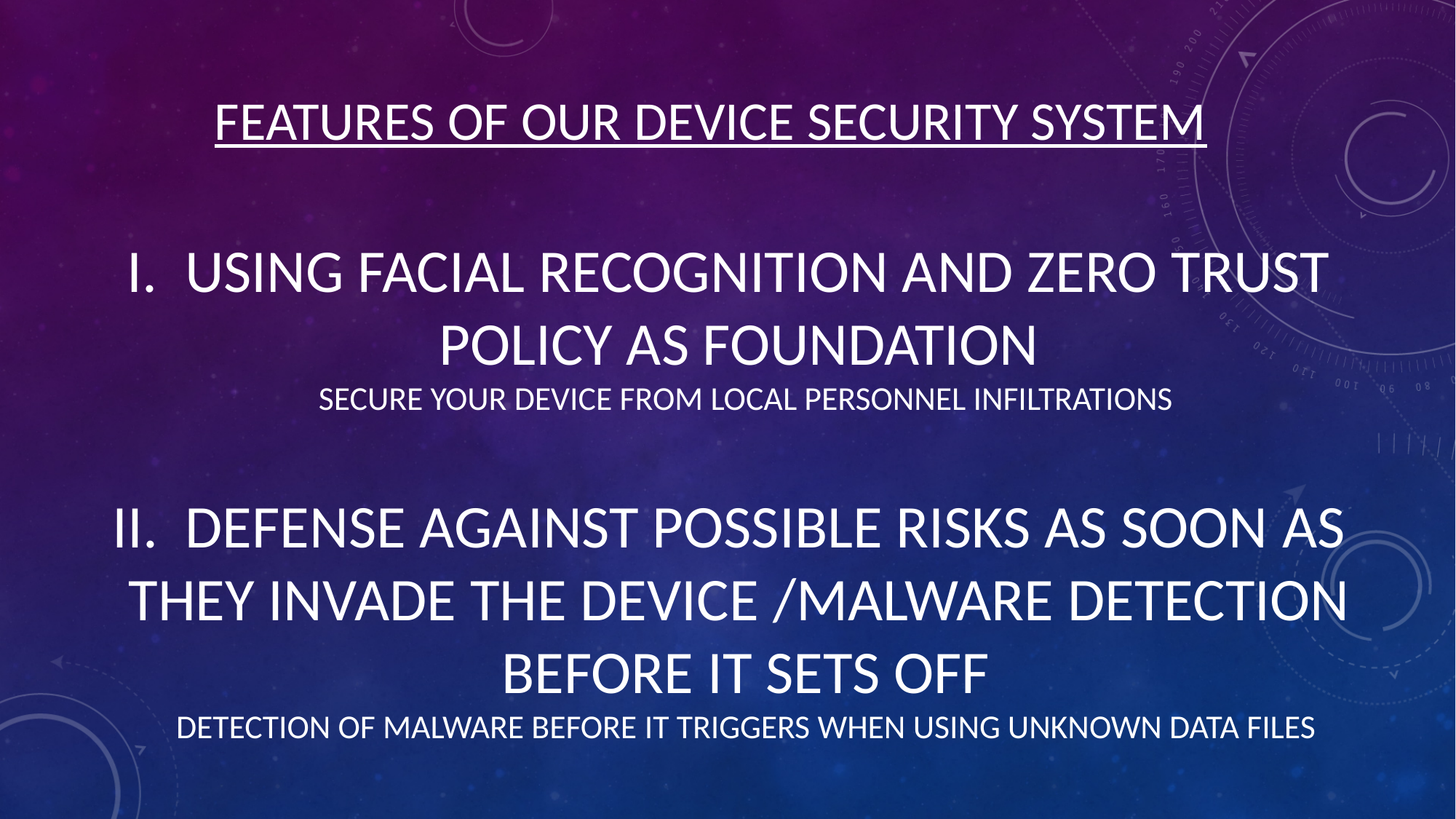

# Features of our Device security system
I.  USING FACIAL RECOGNITION AND ZERO TRUST POLICY AS FOUNDATION
SECURE YOUR DEVICE FROM LOCAL PERSONNEL INFILTRATIONS

II.  DEFENSE AGAINST POSSIBLE RISKS AS SOON AS THEY INVADE THE DEVICE /MALWARE DETECTION BEFORE IT SETS OFF
DETECTION OF MALWARE BEFORE IT TRIGGERS WHEN USING UNKNOWN DATA FILES